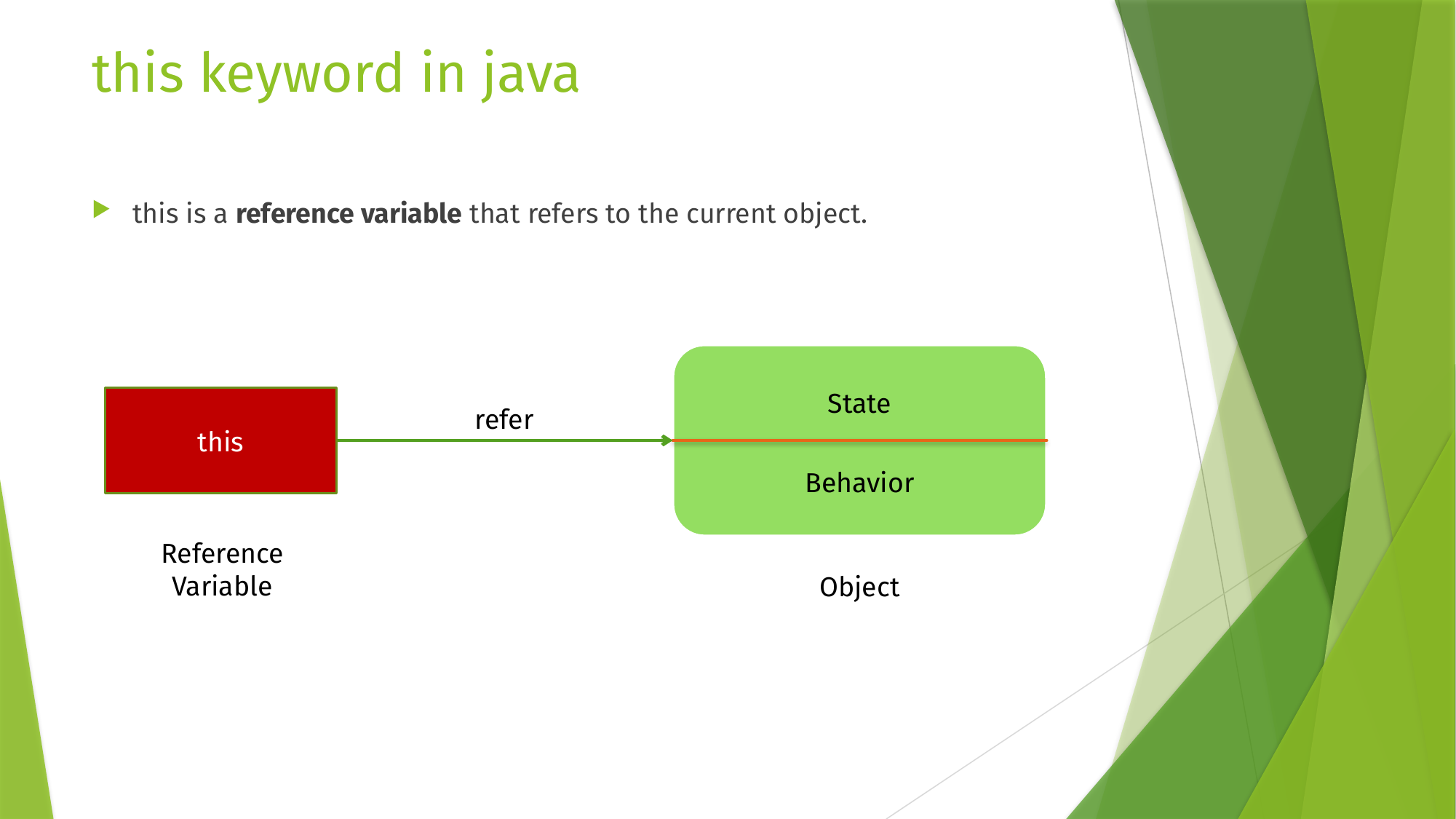

# this keyword in java
this is a reference variable that refers to the current object.

State
this
refer
Behavior
Reference Variable
Object